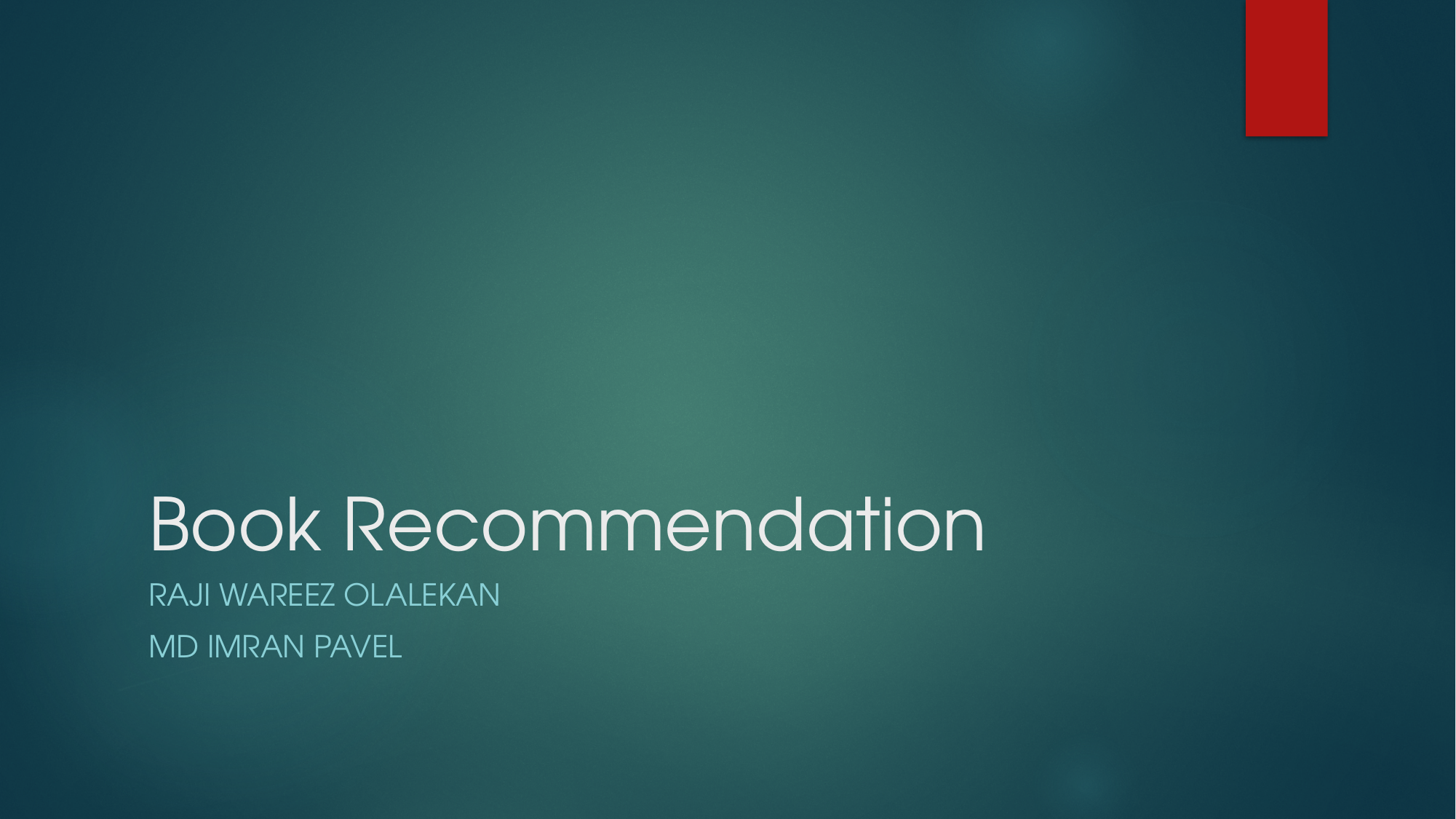

# Book Recommendation
Raji Wareez Olalekan
Md Imran Pavel